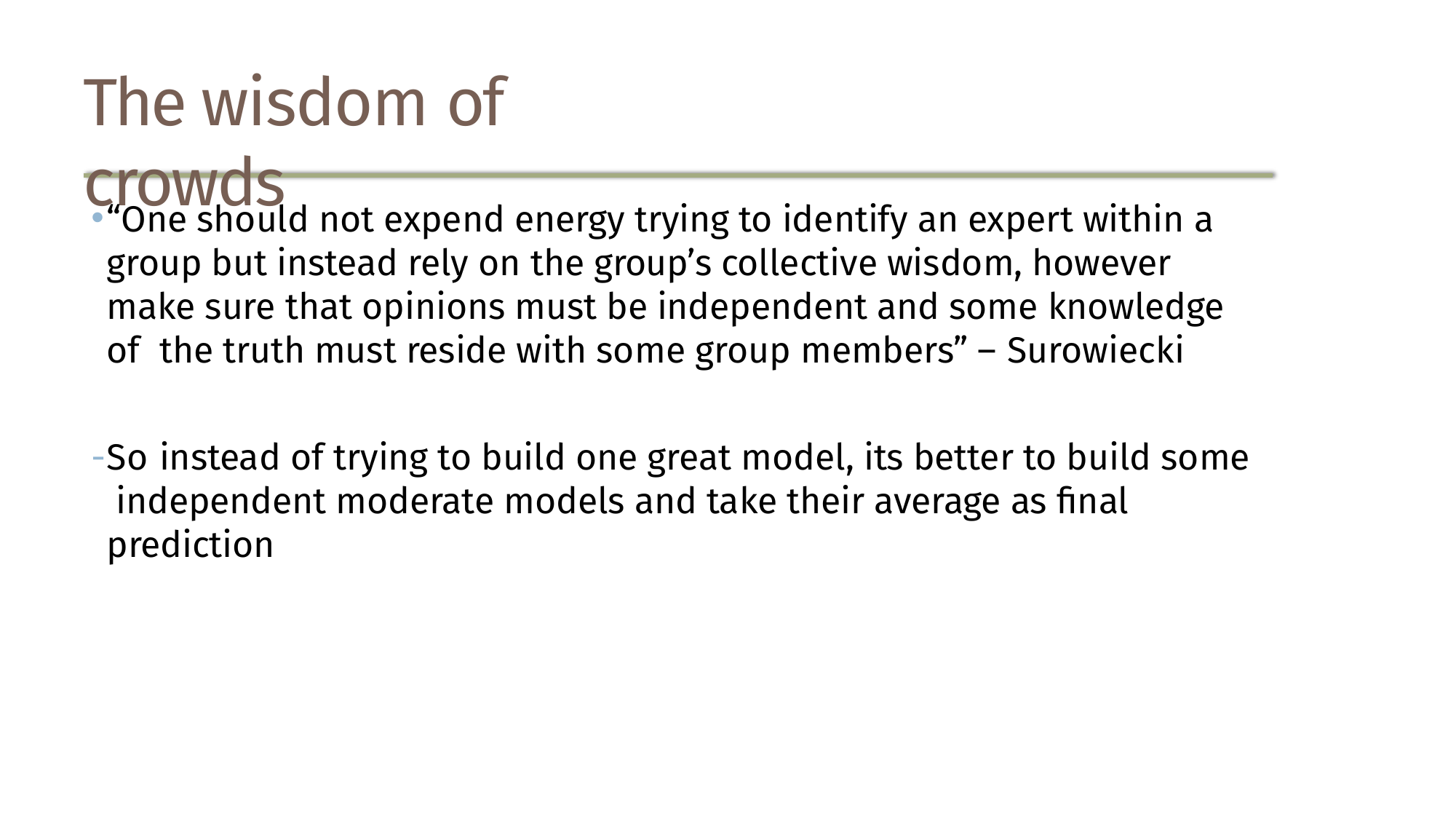

# The wisdom of crowds
“One should not expend energy trying to identify an expert within a  group but instead rely on the group’s collective wisdom, however  make sure that opinions must be independent and some knowledge of  the truth must reside with some group members” – Surowiecki

-So instead of trying to build one great model, its better to build some  independent moderate models and take their average as final  prediction